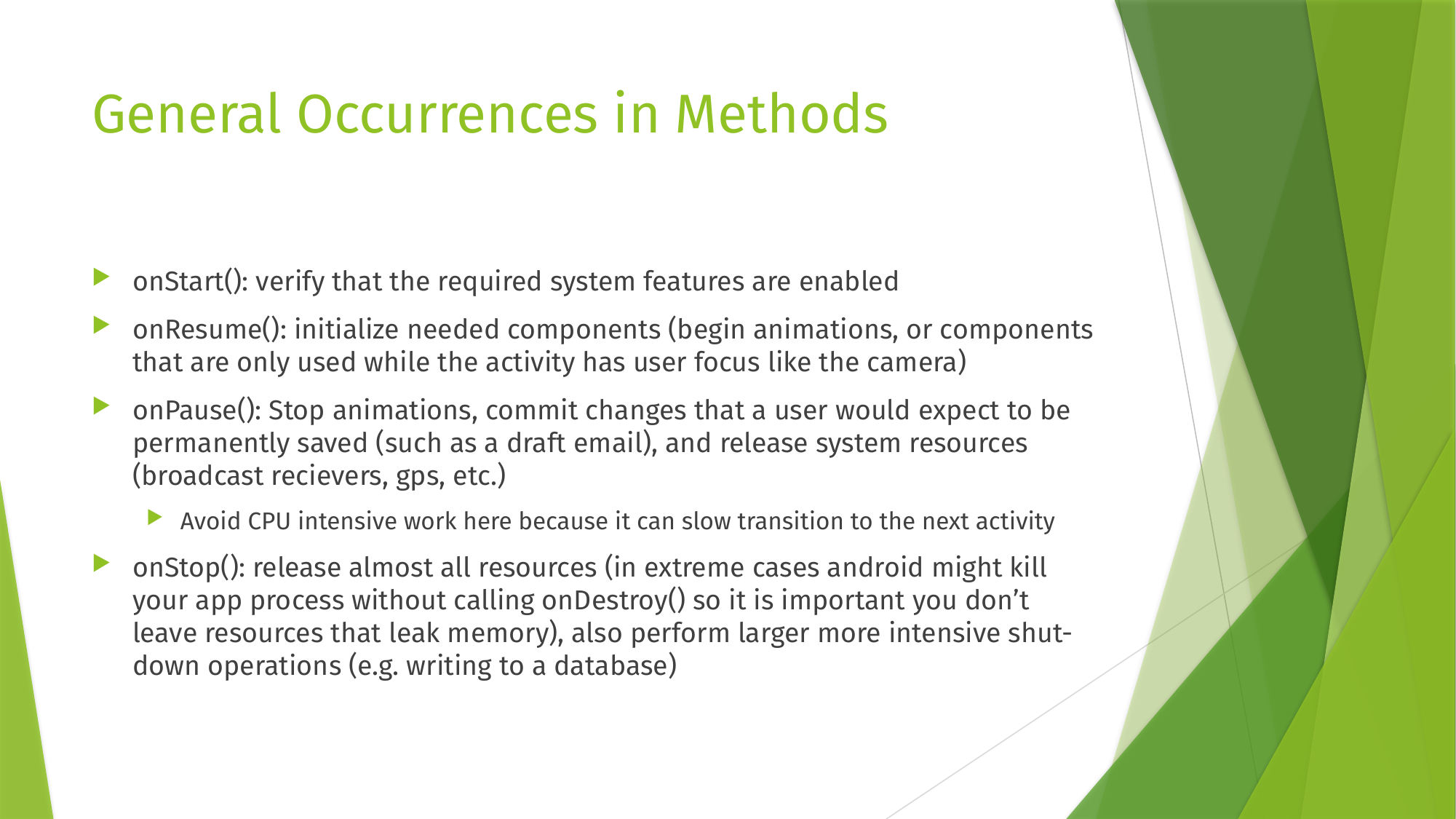

# General Occurrences in Methods
onStart(): verify that the required system features are enabled
onResume(): initialize needed components (begin animations, or components that are only used while the activity has user focus like the camera)
onPause(): Stop animations, commit changes that a user would expect to be permanently saved (such as a draft email), and release system resources  (broadcast recievers, gps, etc.)
Avoid CPU intensive work here because it can slow transition to the next activity
onStop(): release almost all resources (in extreme cases android might kill your app process without calling onDestroy() so it is important you don’t leave resources that leak memory), also perform larger more intensive shut-down operations (e.g. writing to a database)